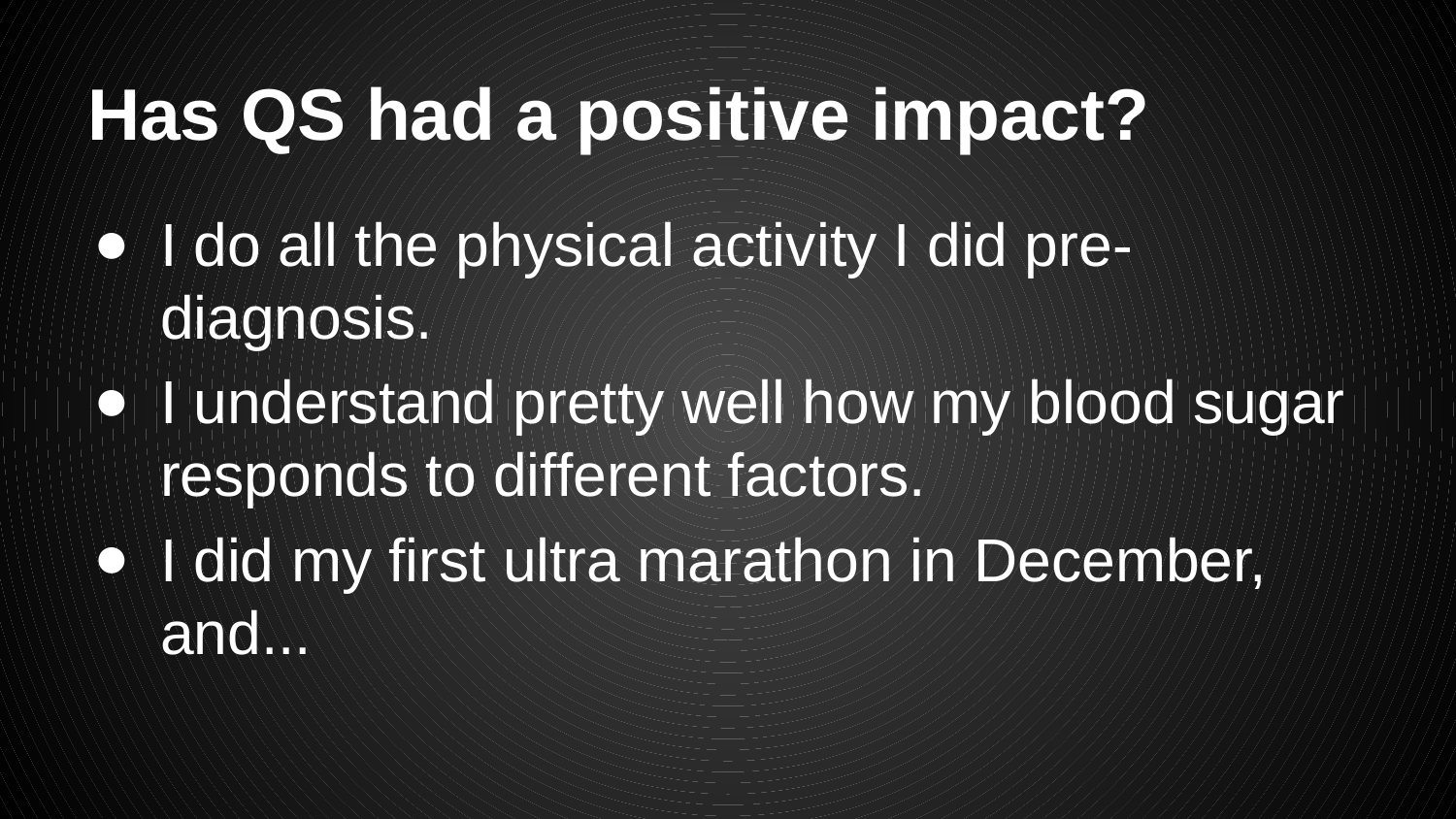

# Has QS had a positive impact?
I do all the physical activity I did pre-diagnosis.
I understand pretty well how my blood sugar responds to different factors.
I did my first ultra marathon in December, and...